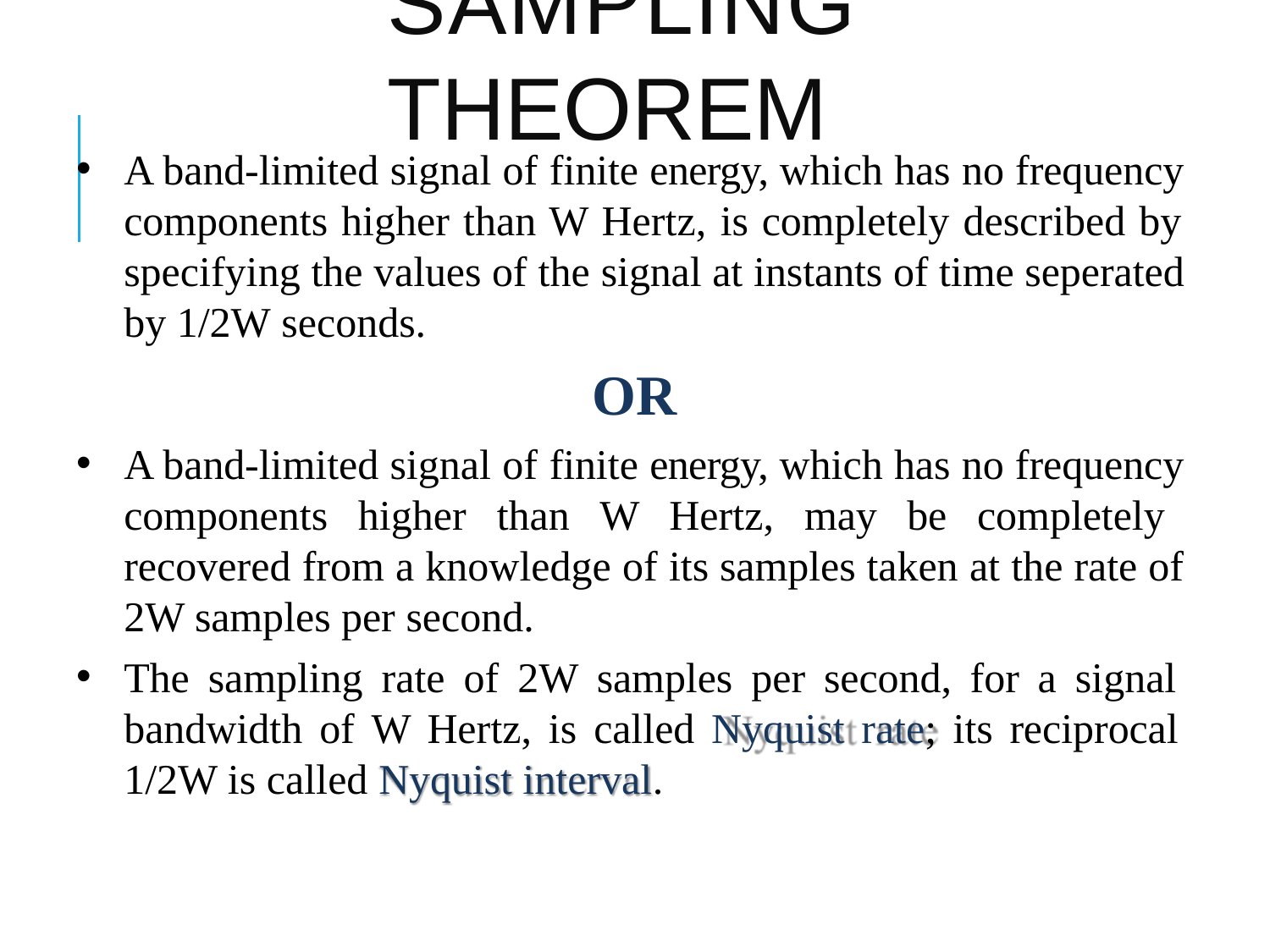

# Sampling Theorem
A band-limited signal of finite energy, which has no frequency  components higher than W Hertz, is completely described by  specifying the values of the signal at instants of time seperated  by 1/2W seconds.
OR
A band-limited signal of finite energy, which has no frequency  components higher than W Hertz, may be completely  recovered from a knowledge of its samples taken at the rate of  2W samples per second.
The sampling rate of 2W samples per second, for a signal  bandwidth of W Hertz, is called Nyquist rate; its reciprocal  1/2W is called Nyquist interval.